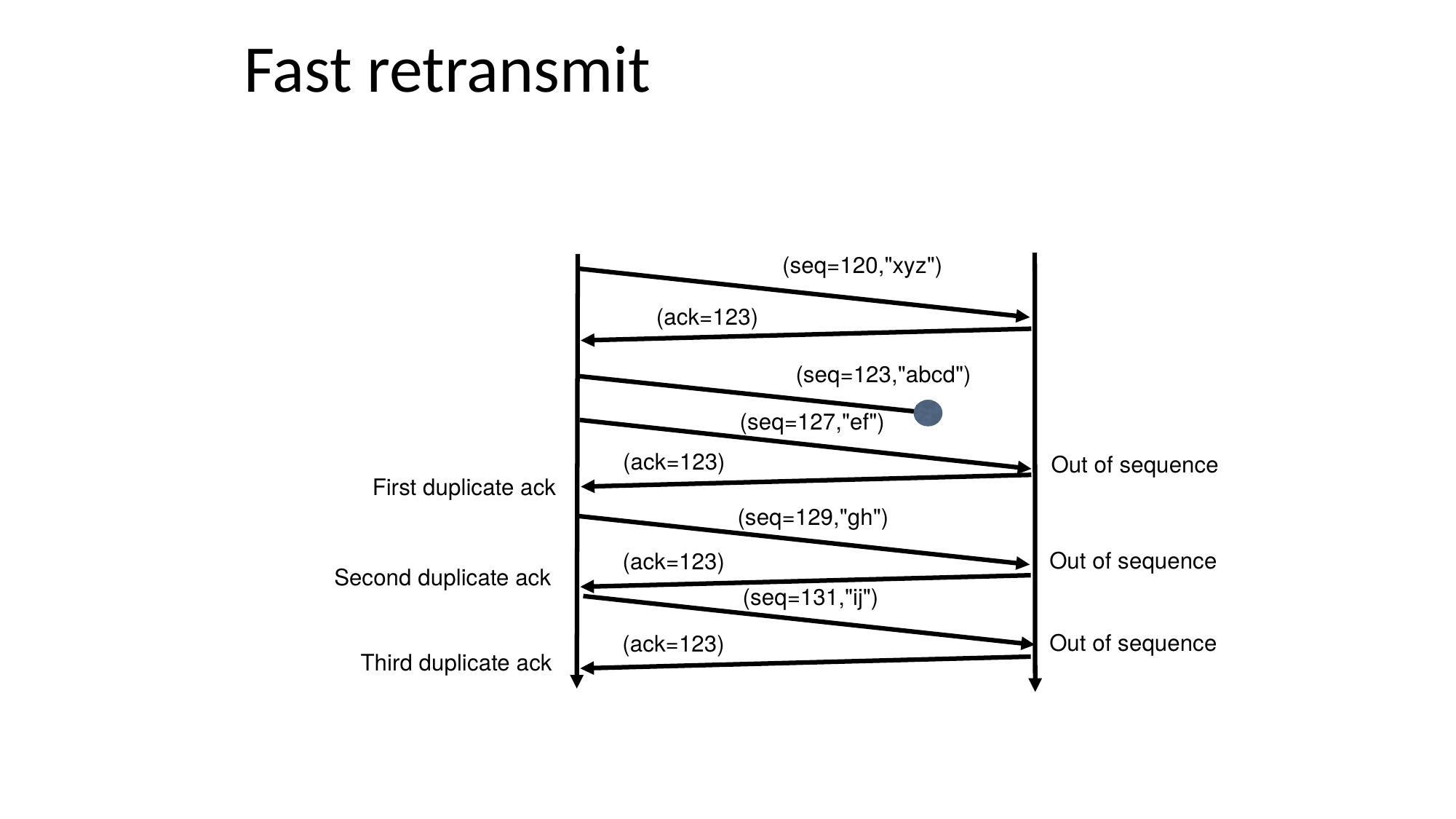

# Fast retransmit

(seq=120,"xyz")

(ack=123)

(seq=123,"abcd")

(seq=127,"ef")

Out of sequence
(ack=123)

First duplicate ack
(seq=129,"gh")

Out of sequence
(ack=123)
Second duplicate ack

(seq=131,"ij")

Out of sequence
(ack=123)
Third duplicate ack